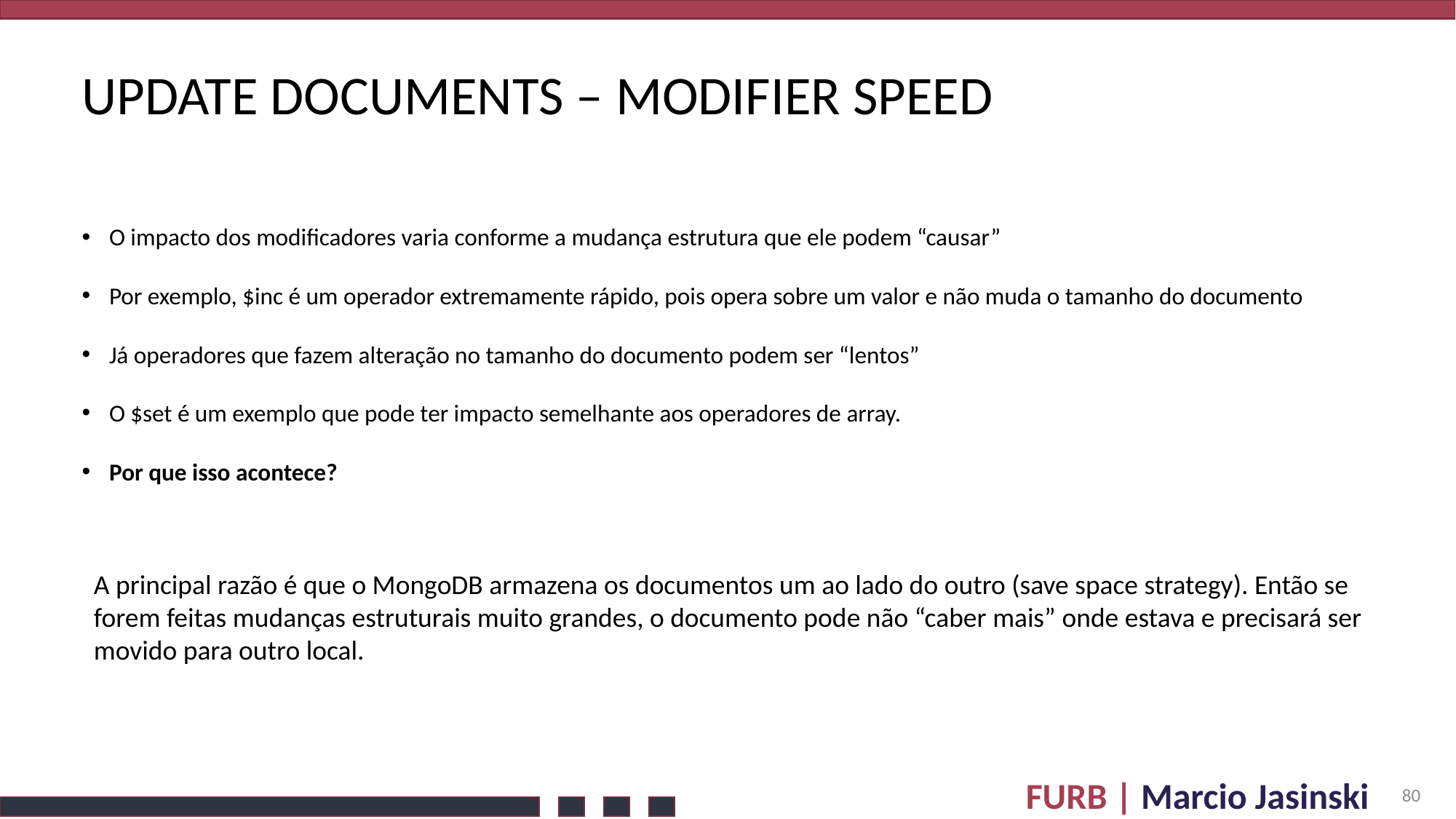

# update Documents – Modifier speed
O impacto dos modificadores varia conforme a mudança estrutura que ele podem “causar”
Por exemplo, $inc é um operador extremamente rápido, pois opera sobre um valor e não muda o tamanho do documento
Já operadores que fazem alteração no tamanho do documento podem ser “lentos”
O $set é um exemplo que pode ter impacto semelhante aos operadores de array.
Por que isso acontece?

A principal razão é que o MongoDB armazena os documentos um ao lado do outro (save space strategy). Então se forem feitas mudanças estruturais muito grandes, o documento pode não “caber mais” onde estava e precisará ser movido para outro local.
80